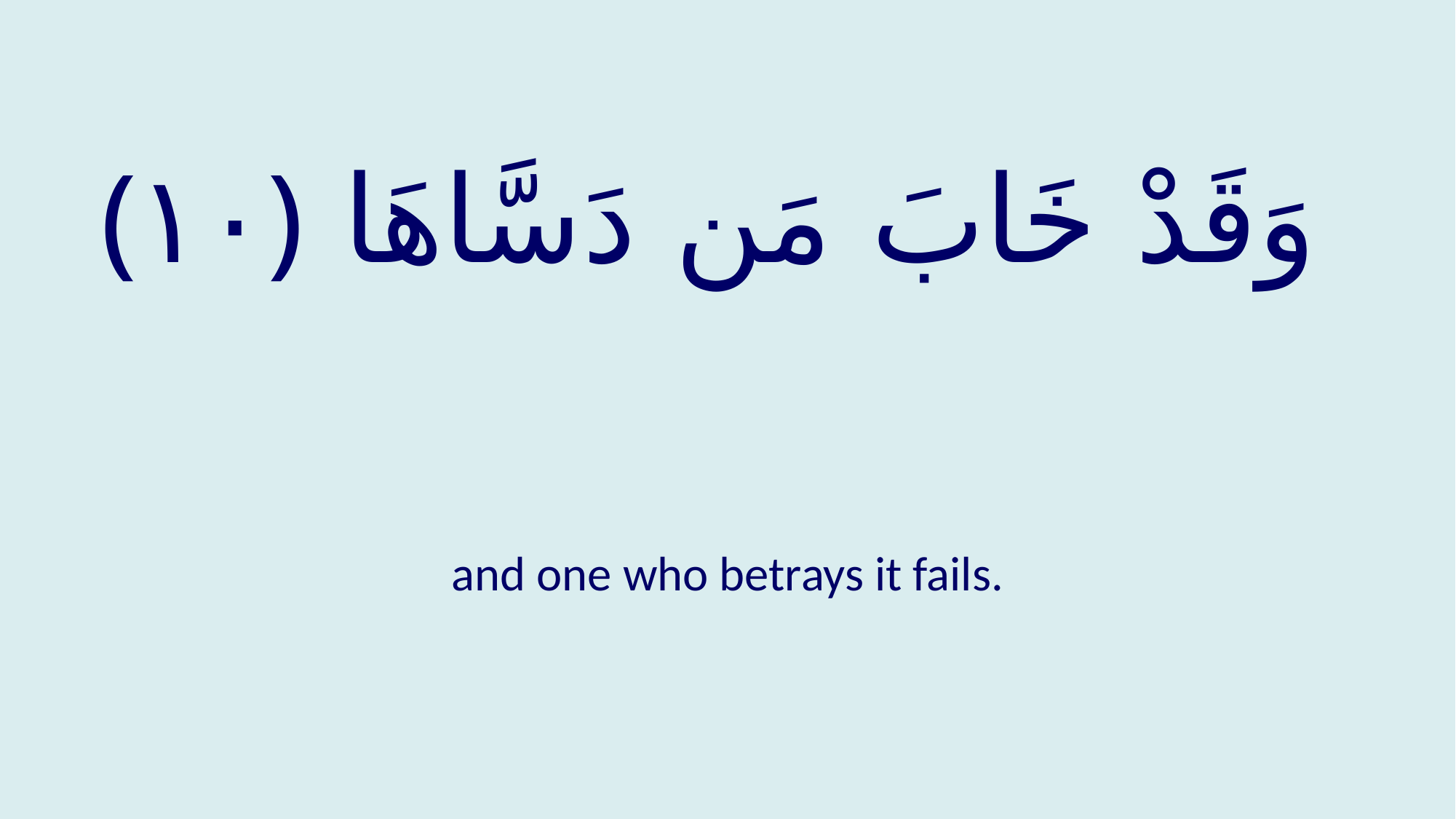

# وَقَدْ خَابَ مَن دَسَّاهَا ‎﴿١٠﴾‏‏
and one who betrays it fails.